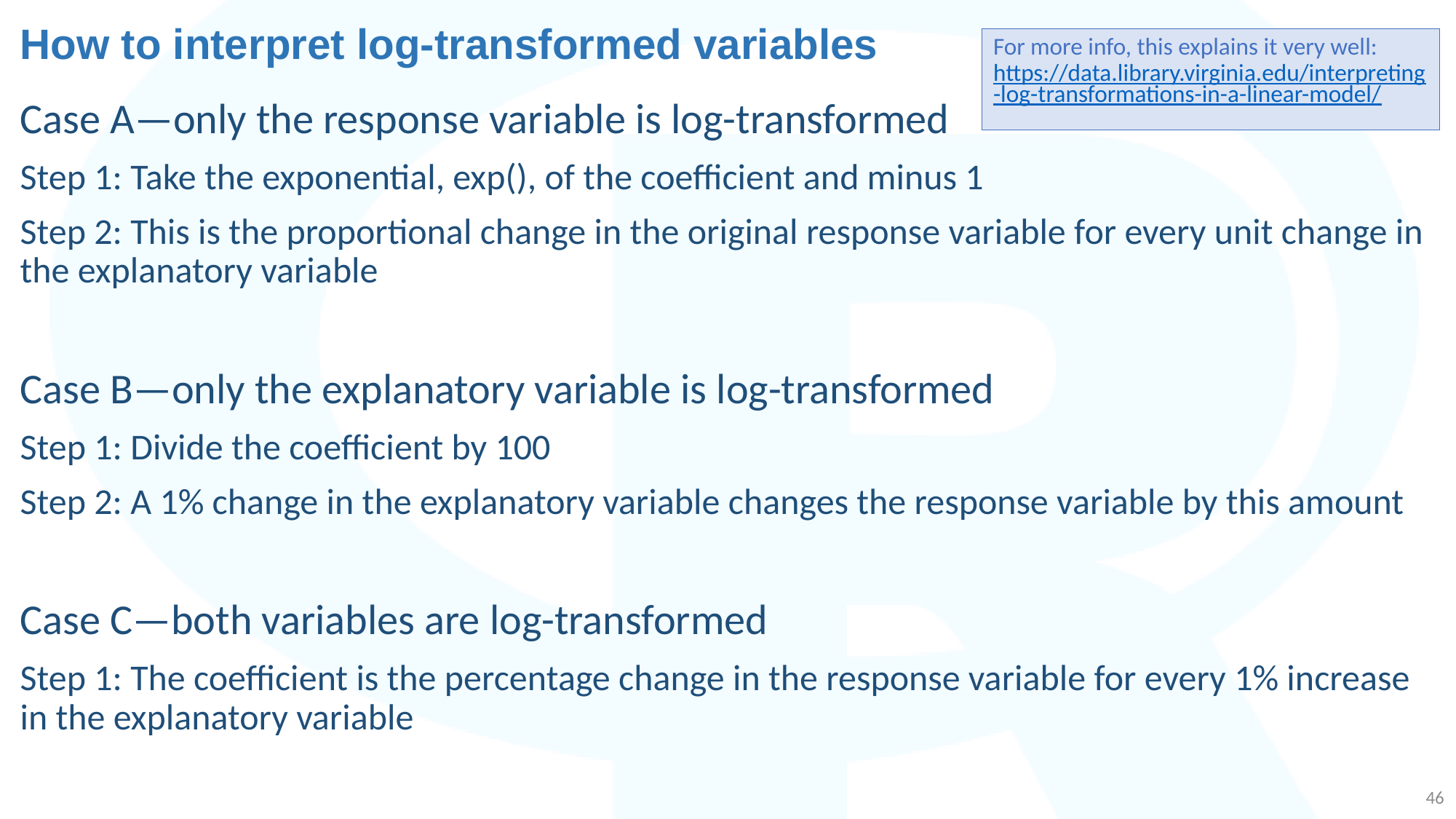

# How to interpret log-transformed variables
For more info, this explains it very well: https://data.library.virginia.edu/interpreting-log-transformations-in-a-linear-model/
Case A—only the response variable is log-transformed
Step 1: Take the exponential, exp(), of the coefficient and minus 1
Step 2: This is the proportional change in the original response variable for every unit change in the explanatory variable

Case B—only the explanatory variable is log-transformed
Step 1: Divide the coefficient by 100
Step 2: A 1% change in the explanatory variable changes the response variable by this amount

Case C—both variables are log-transformed
Step 1: The coefficient is the percentage change in the response variable for every 1% increase in the explanatory variable
46